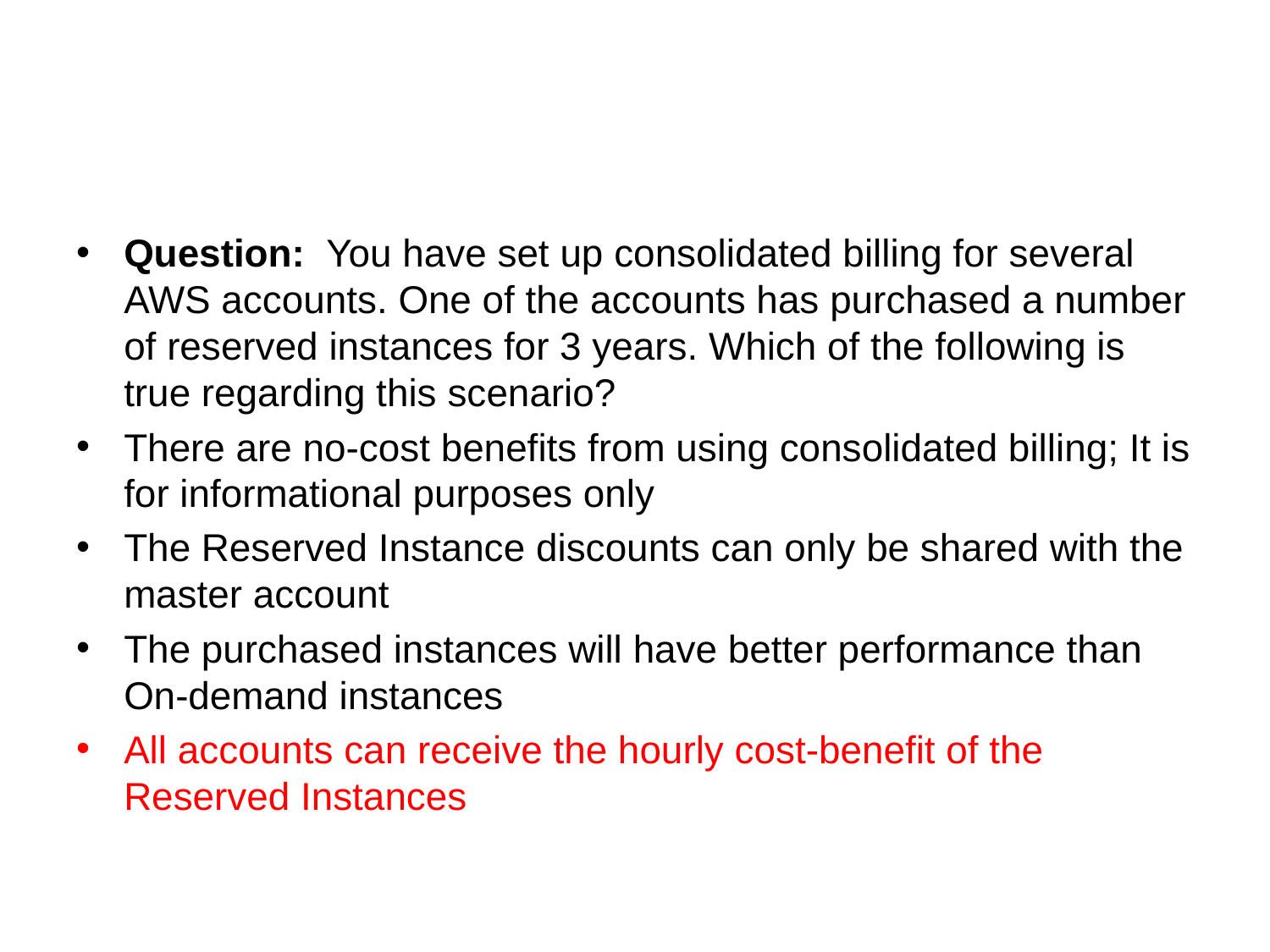

#
Question:  You have set up consolidated billing for several AWS accounts. One of the accounts has purchased a number of reserved instances for 3 years. Which of the following is true regarding this scenario?
​There are no-cost benefits from using consolidated billing; It is for informational purposes only
The Reserved Instance discounts can only be shared with the master account
The purchased instances will have better performance than On-demand instances
All accounts can receive the hourly cost-benefit of the Reserved Instances